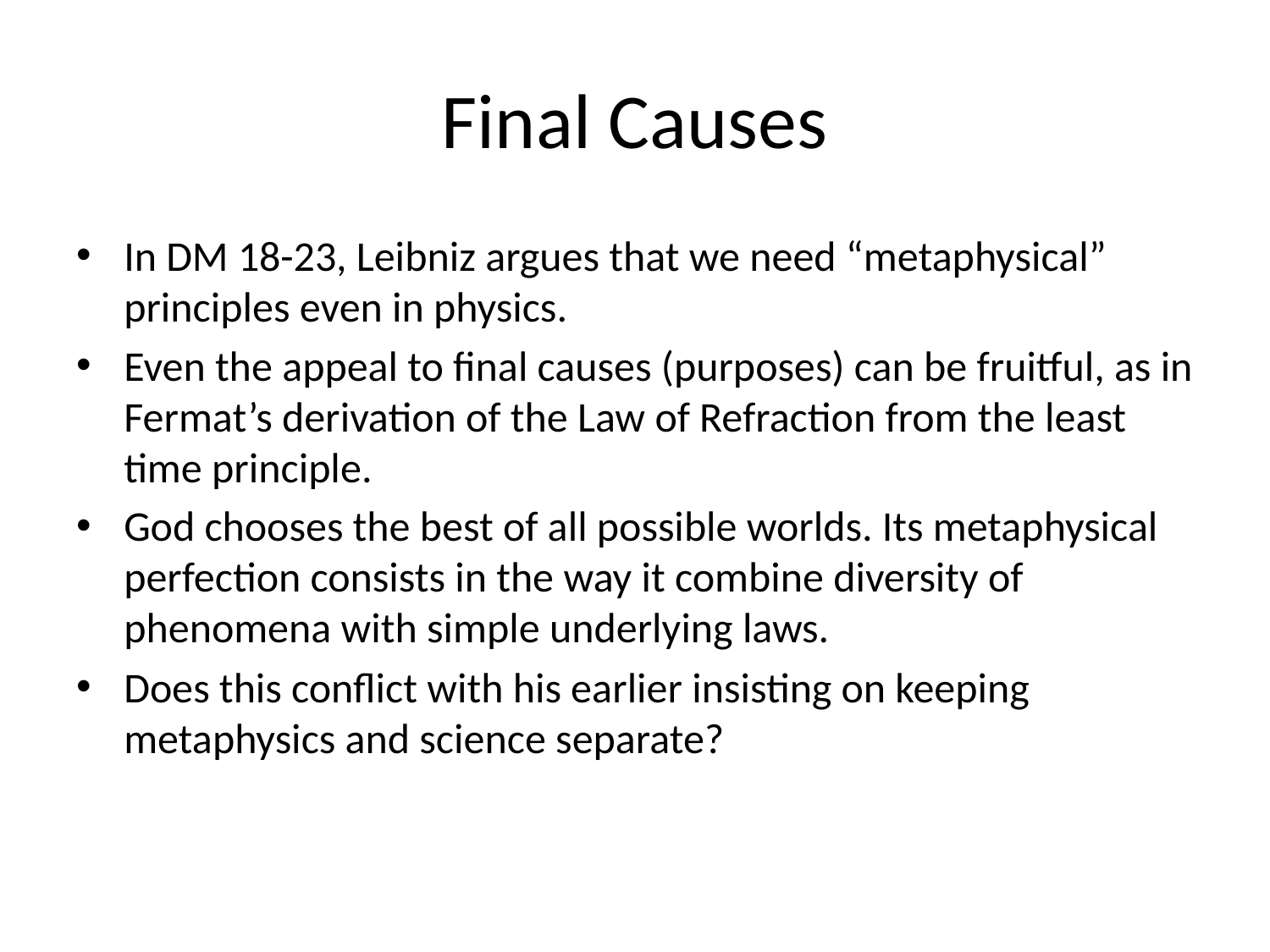

# Final Causes
In DM 18-23, Leibniz argues that we need “metaphysical” principles even in physics.
Even the appeal to final causes (purposes) can be fruitful, as in Fermat’s derivation of the Law of Refraction from the least time principle.
God chooses the best of all possible worlds. Its metaphysical perfection consists in the way it combine diversity of phenomena with simple underlying laws.
Does this conflict with his earlier insisting on keeping metaphysics and science separate?